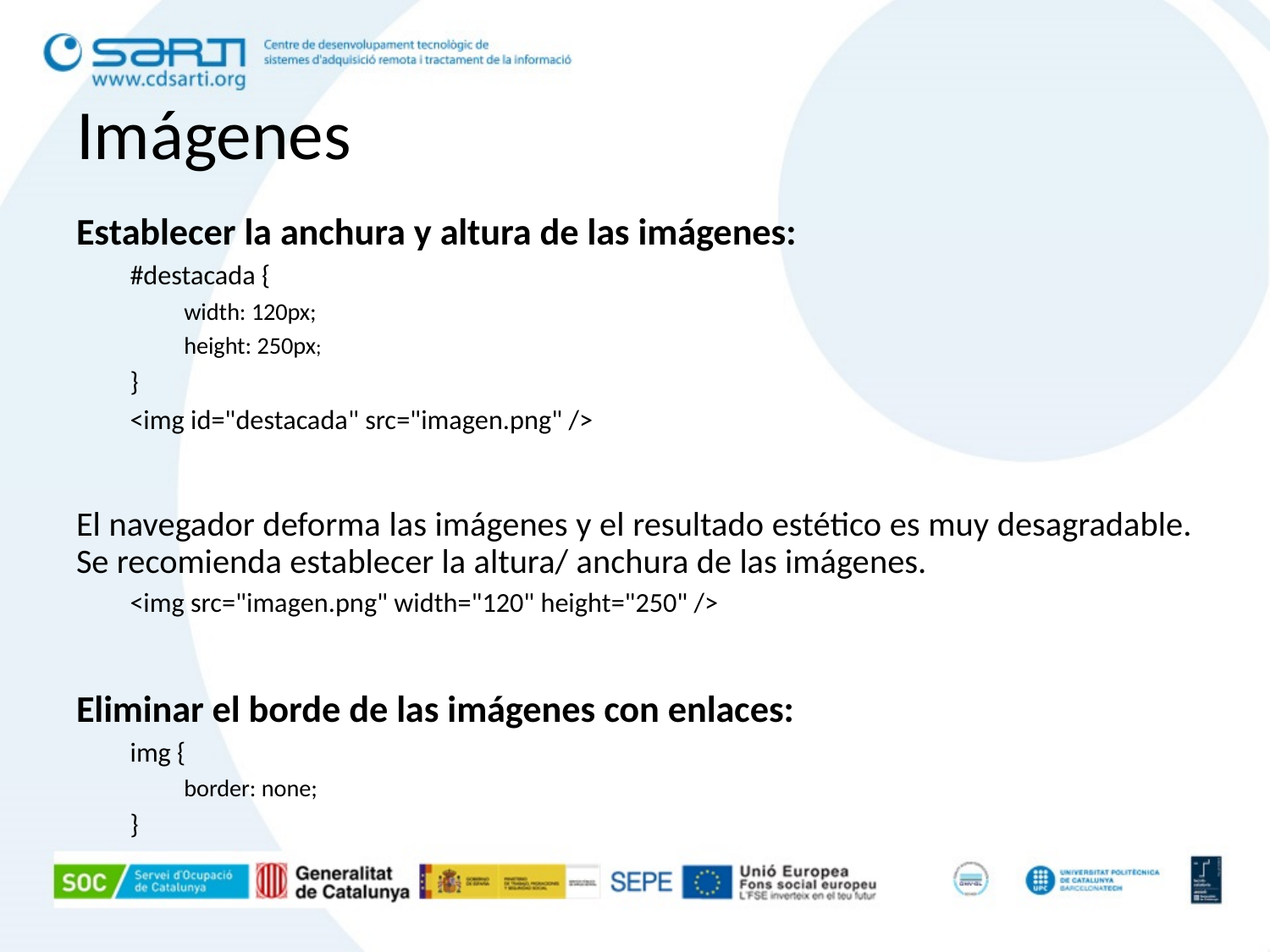

# Imágenes
Establecer la anchura y altura de las imágenes:
#destacada {
width: 120px;
height: 250px;
}
<img id="destacada" src="imagen.png" />

El navegador deforma las imágenes y el resultado estético es muy desagradable. Se recomienda establecer la altura/ anchura de las imágenes.
<img src="imagen.png" width="120" height="250" />

Eliminar el borde de las imágenes con enlaces:
img {
border: none;
}